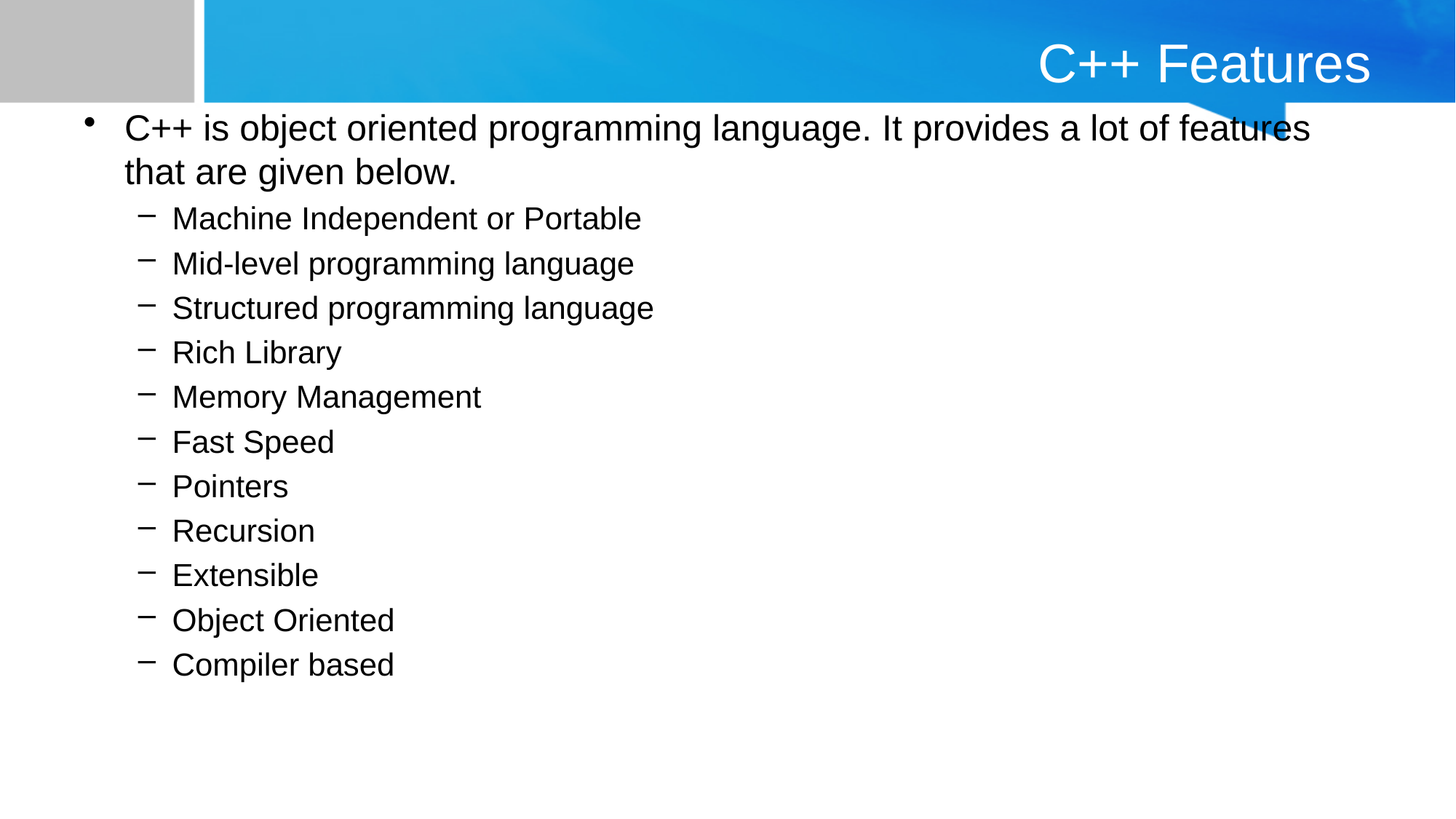

# C++ Features
C++ is object oriented programming language. It provides a lot of features that are given below.
Machine Independent or Portable
Mid-level programming language
Structured programming language
Rich Library
Memory Management
Fast Speed
Pointers
Recursion
Extensible
Object Oriented
Compiler based